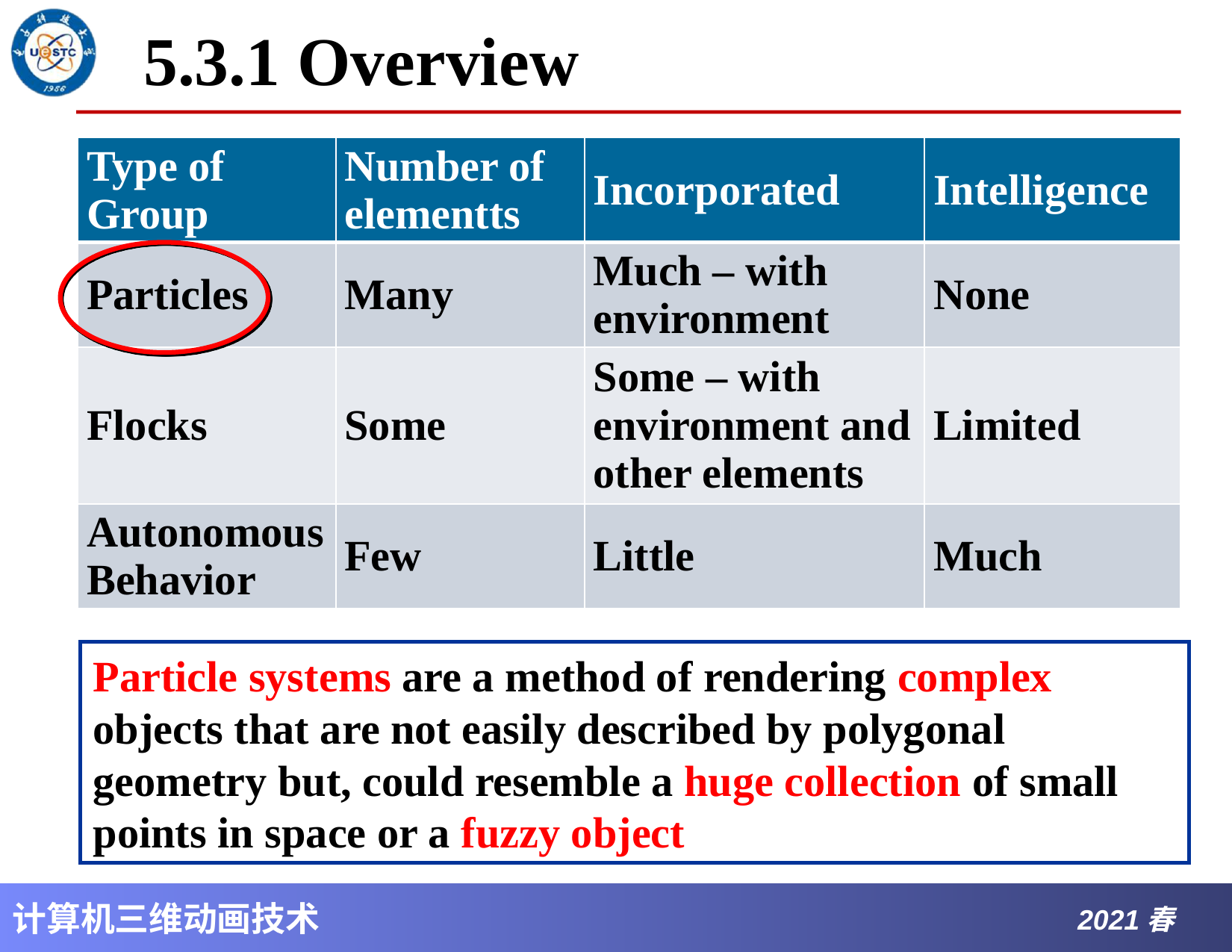

# 5.3.1 Overview
| Type of Group | Number of elementts | Incorporated | Intelligence |
| --- | --- | --- | --- |
| Particles | Many | Much – with environment | None |
| Flocks | Some | Some – with environment and other elements | Limited |
| Autonomous Behavior | Few | Little | Much |

Particle systems are a method of rendering complex objects that are not easily described by polygonal geometry but, could resemble a huge collection of small points in space or a fuzzy object